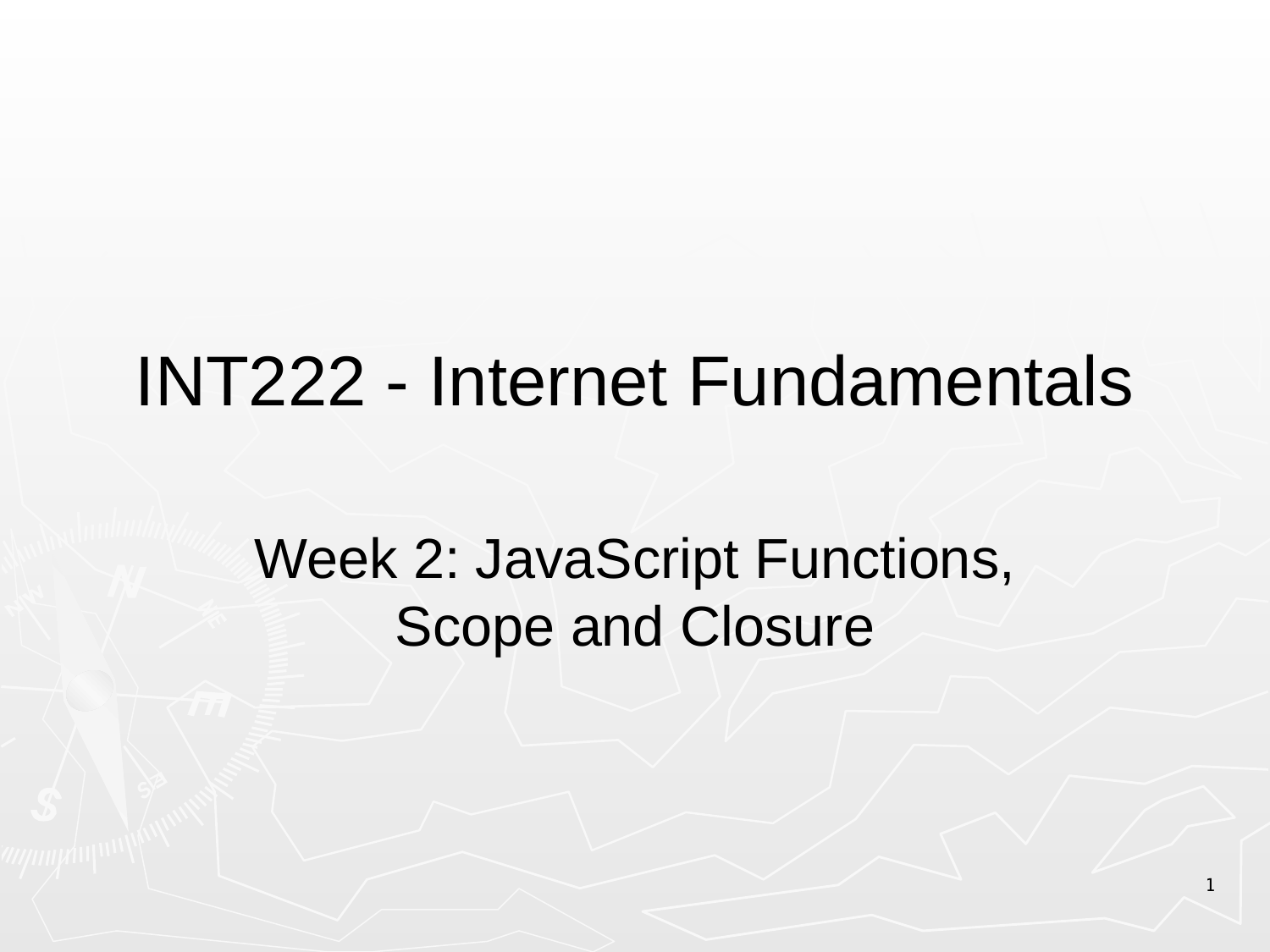

# INT222 - Internet Fundamentals
Week 2: JavaScript Functions, Scope and Closure
1